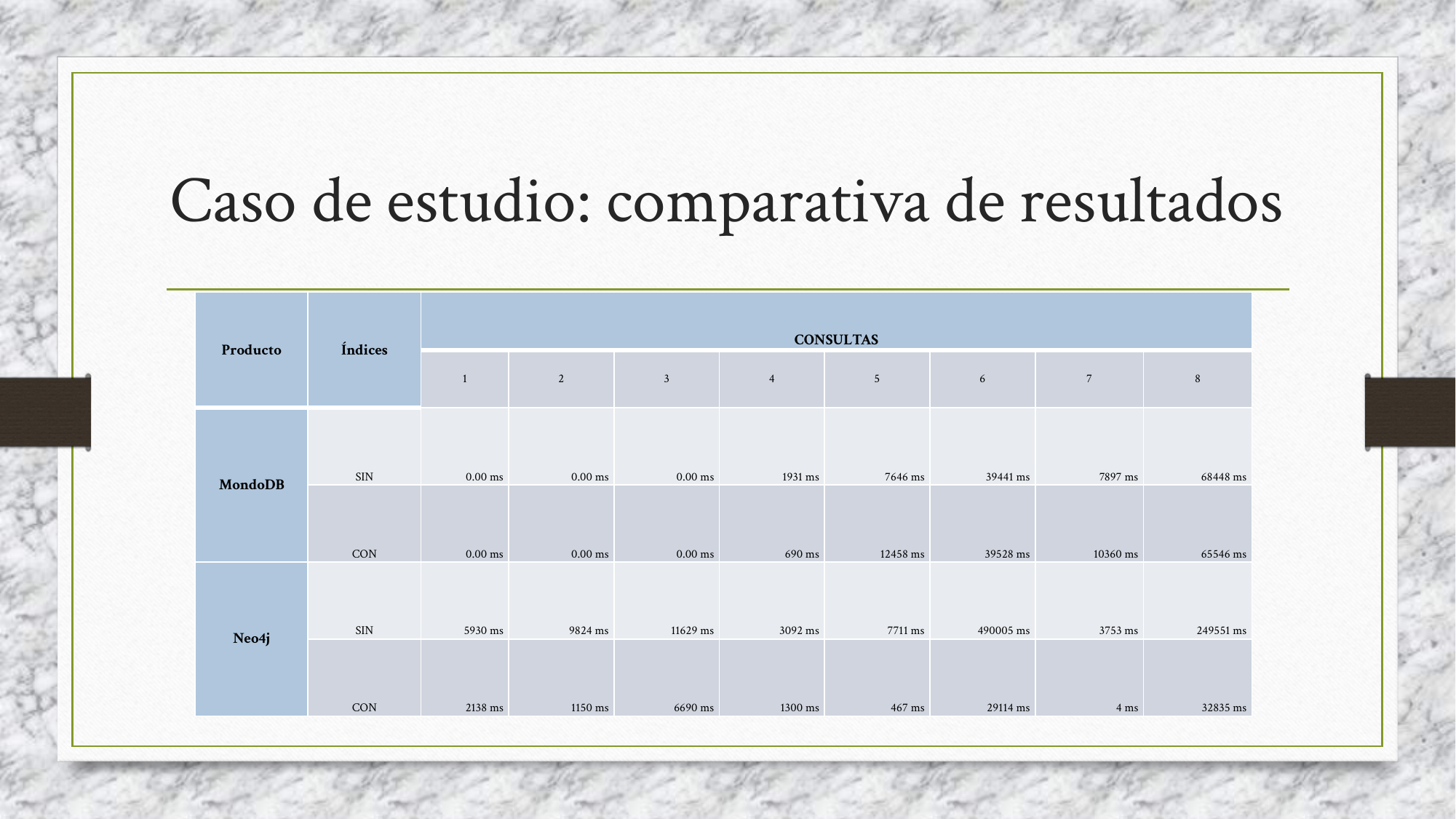

# Caso de estudio: comparativa de resultados
| Producto | Índices | CONSULTAS |  |  |  |  |  |  |  |
| --- | --- | --- | --- | --- | --- | --- | --- | --- | --- |
|  |  | 1 | 2 | 3 | 4 | 5 | 6 | 7 | 8 |
| MondoDB | SIN | 0.00 ms | 0.00 ms | 0.00 ms | 1931 ms | 7646 ms | 39441 ms | 7897 ms | 68448 ms |
|  | CON | 0.00 ms | 0.00 ms | 0.00 ms | 690 ms | 12458 ms | 39528 ms | 10360 ms | 65546 ms |
| Neo4j | SIN | 5930 ms | 9824 ms | 11629 ms | 3092 ms | 7711 ms | 490005 ms | 3753 ms | 249551 ms |
|  | CON | 2138 ms | 1150 ms | 6690 ms | 1300 ms | 467 ms | 29114 ms | 4 ms | 32835 ms |